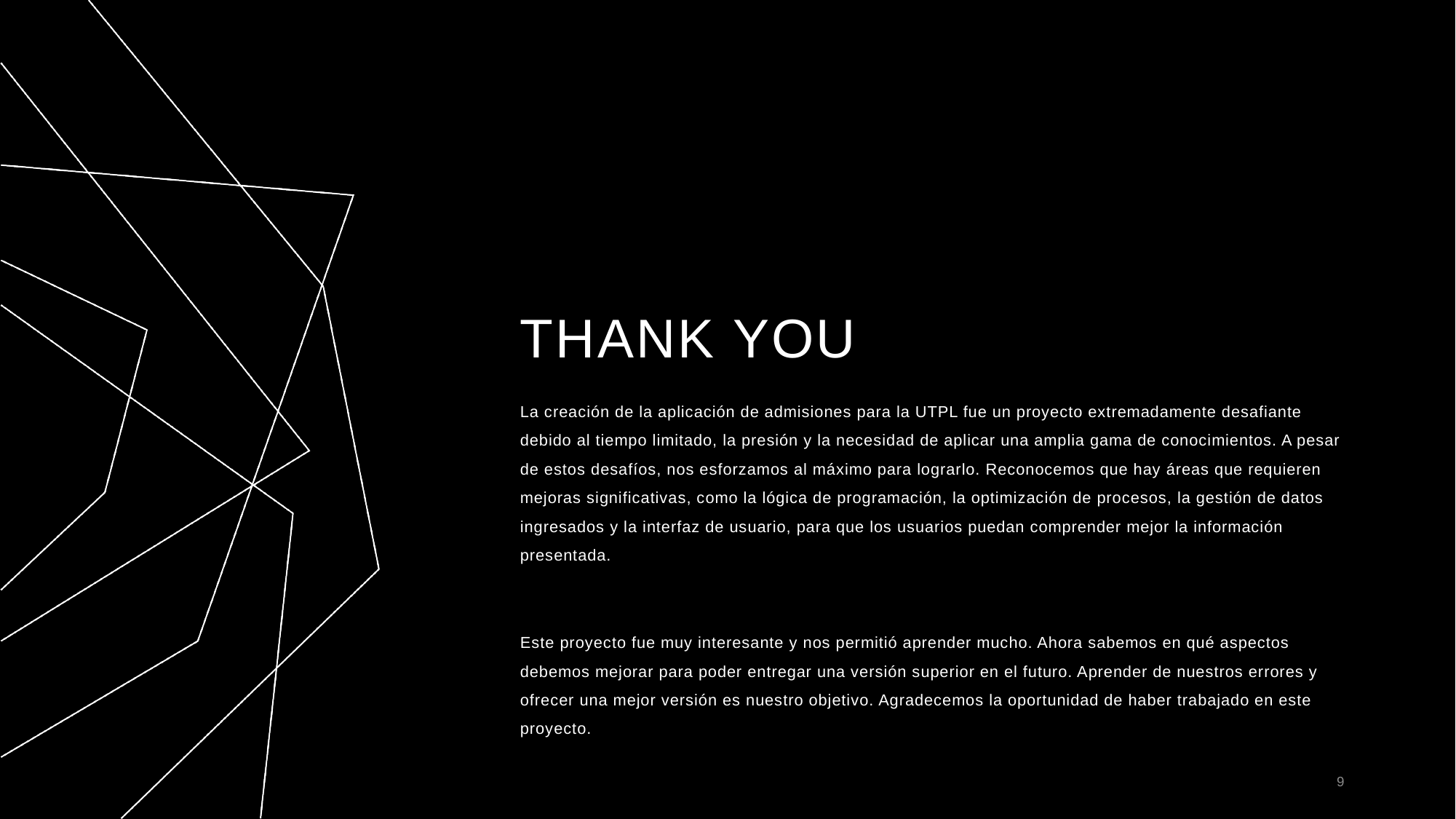

# THANK YOU
La creación de la aplicación de admisiones para la UTPL fue un proyecto extremadamente desafiante debido al tiempo limitado, la presión y la necesidad de aplicar una amplia gama de conocimientos. A pesar de estos desafíos, nos esforzamos al máximo para lograrlo. Reconocemos que hay áreas que requieren mejoras significativas, como la lógica de programación, la optimización de procesos, la gestión de datos ingresados y la interfaz de usuario, para que los usuarios puedan comprender mejor la información presentada.

Este proyecto fue muy interesante y nos permitió aprender mucho. Ahora sabemos en qué aspectos debemos mejorar para poder entregar una versión superior en el futuro. Aprender de nuestros errores y ofrecer una mejor versión es nuestro objetivo. Agradecemos la oportunidad de haber trabajado en este proyecto.
9